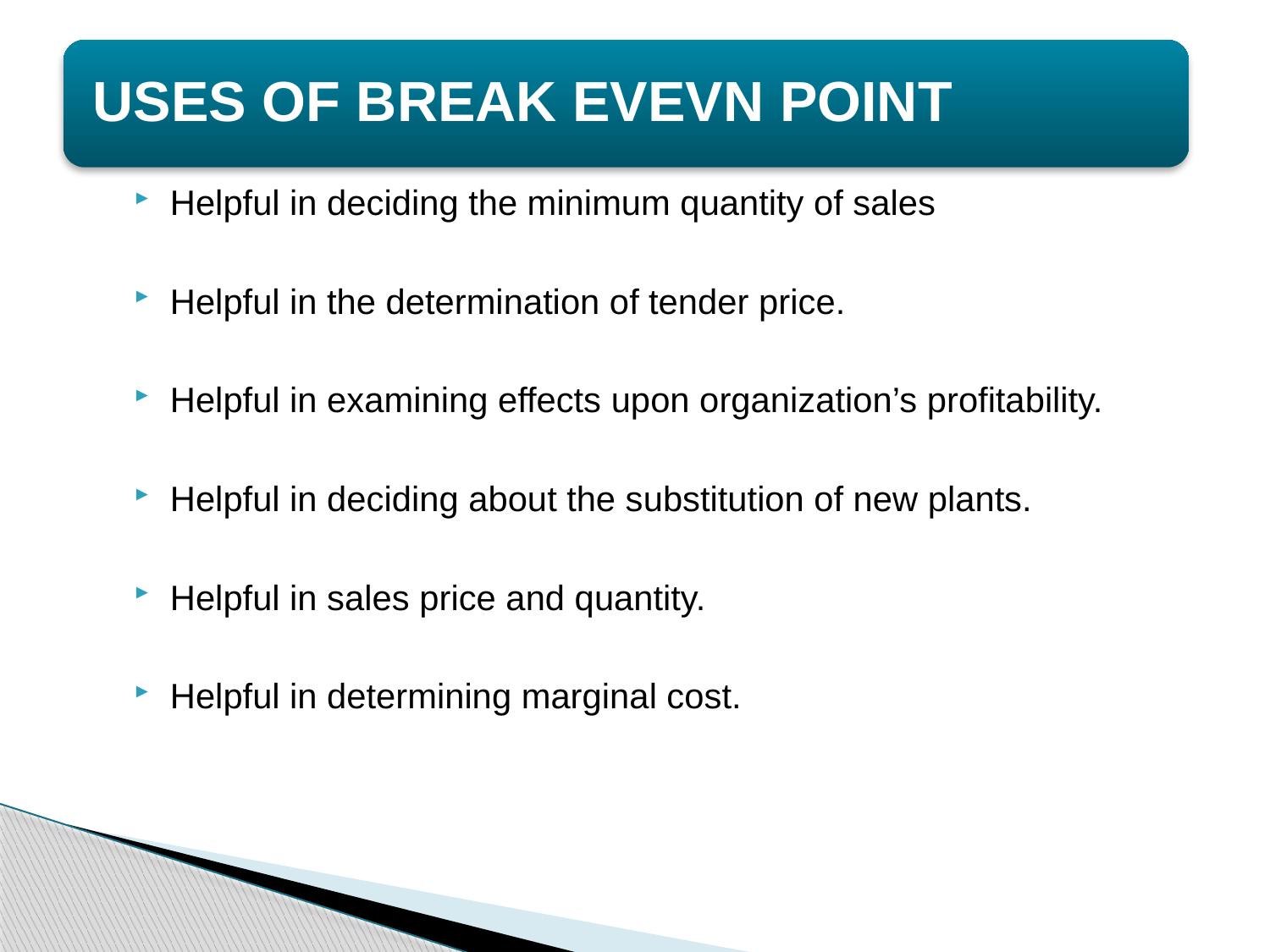

USES OF BREAK EVEVN POINT
Helpful in deciding the minimum quantity of sales

Helpful in the determination of tender price.

Helpful in examining effects upon organization’s profitability.

Helpful in deciding about the substitution of new plants.

Helpful in sales price and quantity.

Helpful in determining marginal cost.